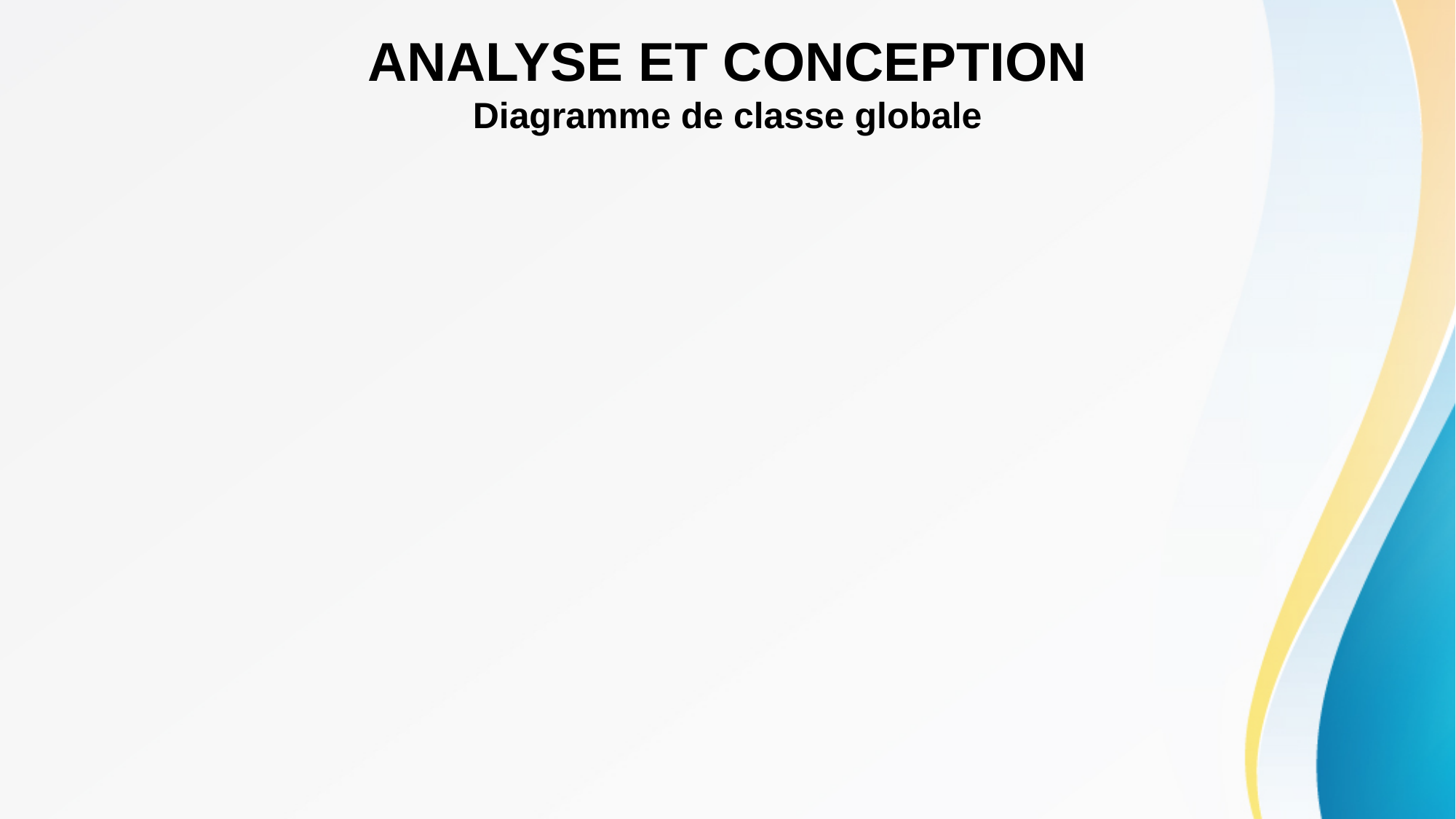

# ANALYSE ET CONCEPTION Diagramme de classe globale